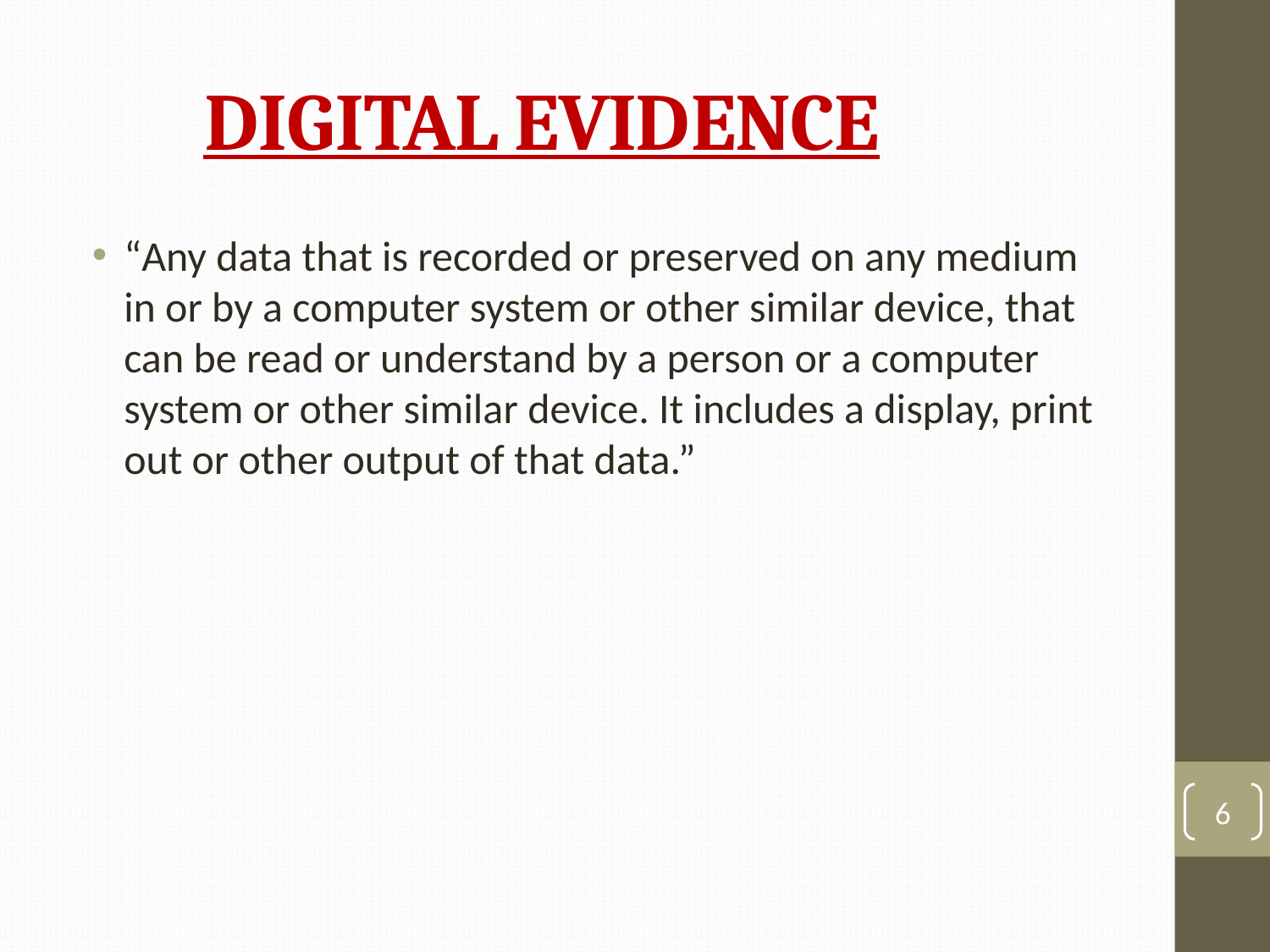

# DIGITAL EVIDENCE
“Any data that is recorded or preserved on any medium in or by a computer system or other similar device, that can be read or understand by a person or a computer system or other similar device. It includes a display, print out or other output of that data.”

6